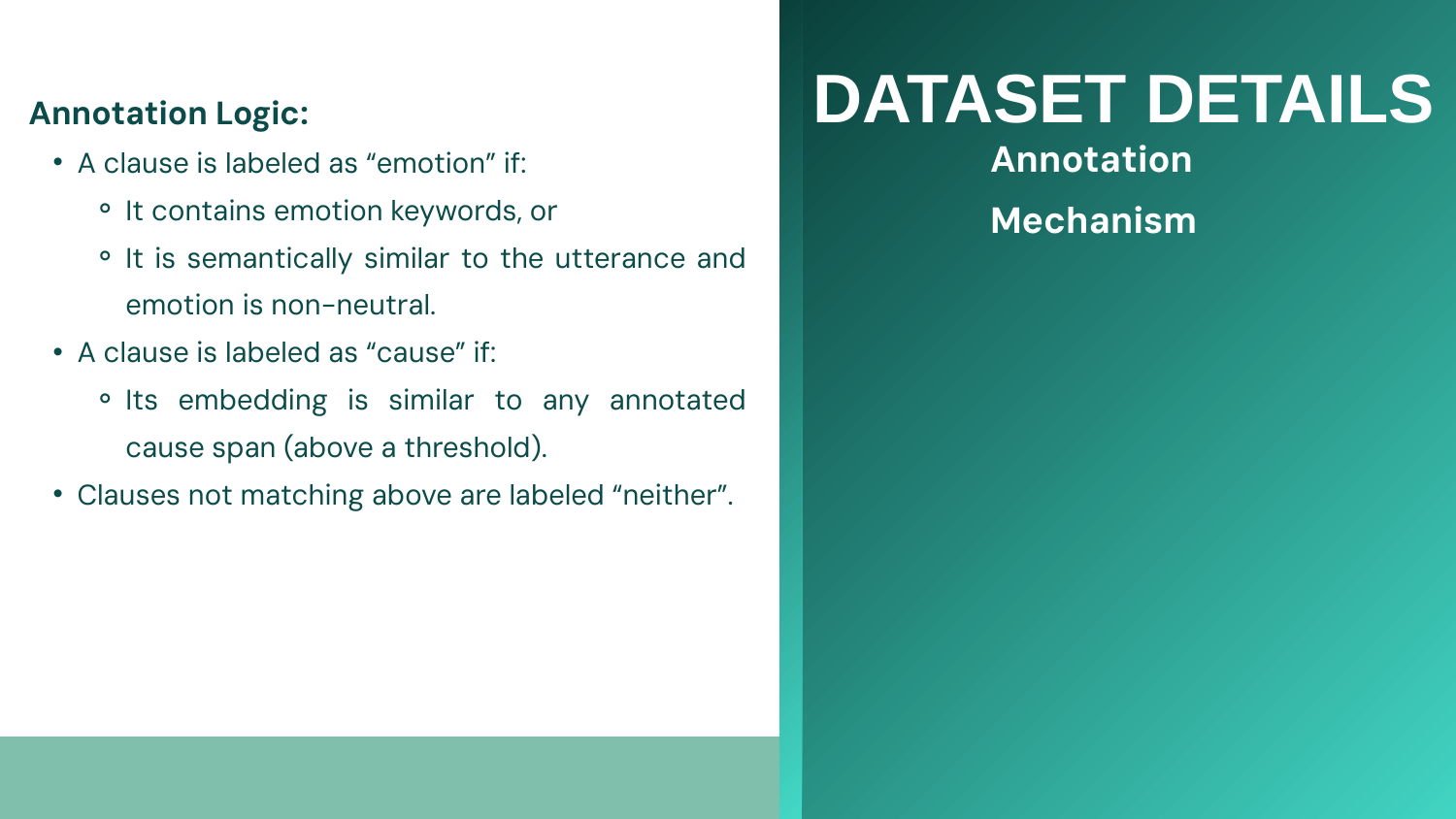

DATASET DETAILS
Annotation Logic:
A clause is labeled as “emotion” if:
It contains emotion keywords, or
It is semantically similar to the utterance and emotion is non-neutral.
A clause is labeled as “cause” if:
Its embedding is similar to any annotated cause span (above a threshold).
Clauses not matching above are labeled “neither”.

Annotation Mechanism